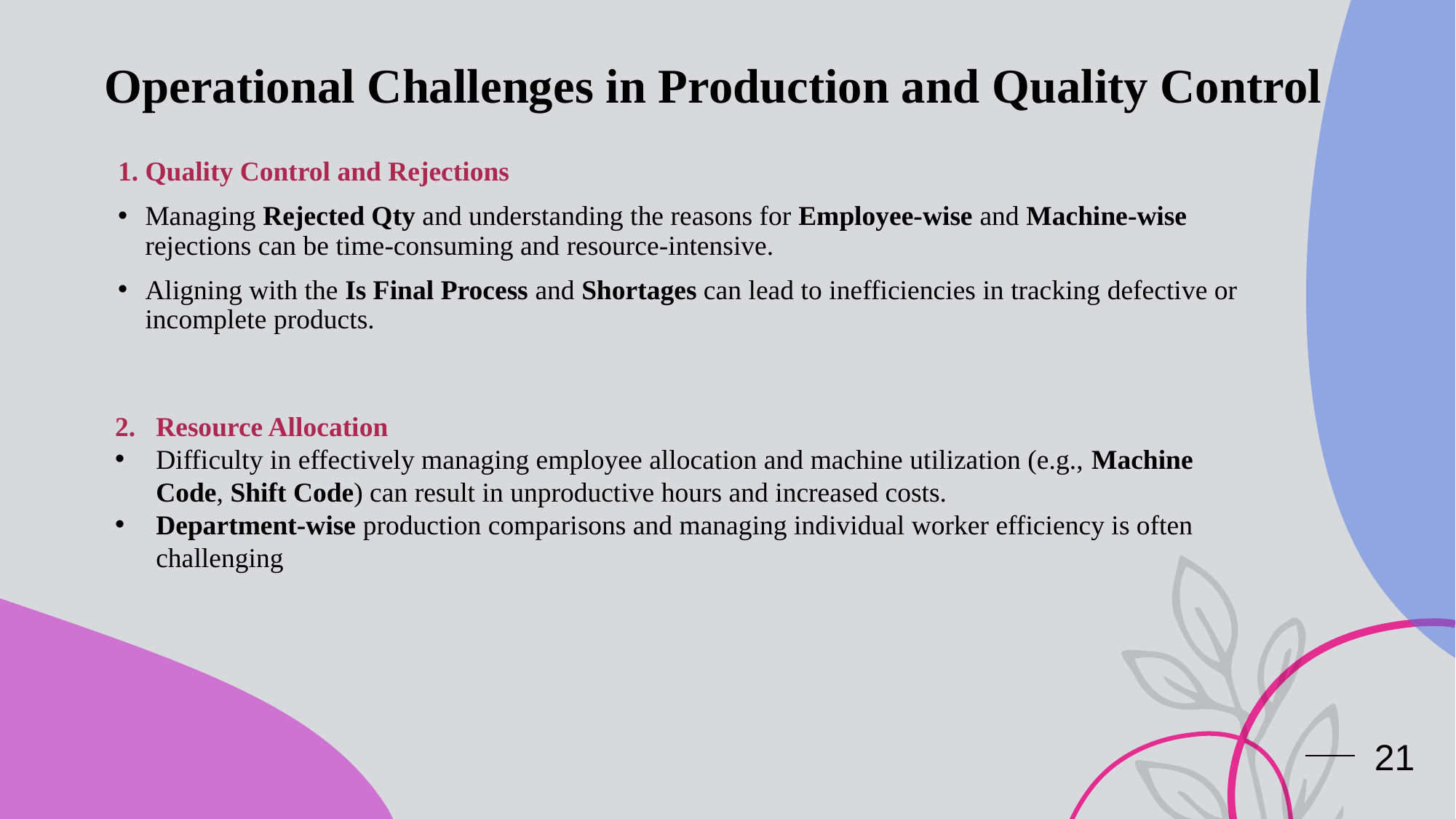

Operational Challenges in Production and Quality Control
Quality Control and Rejections
Managing Rejected Qty and understanding the reasons for Employee-wise and Machine-wise rejections can be time-consuming and resource-intensive.
Aligning with the Is Final Process and Shortages can lead to inefficiencies in tracking defective or incomplete products.

Resource Allocation
Difficulty in effectively managing employee allocation and machine utilization (e.g., Machine Code, Shift Code) can result in unproductive hours and increased costs.
Department-wise production comparisons and managing individual worker efficiency is often challenging
21